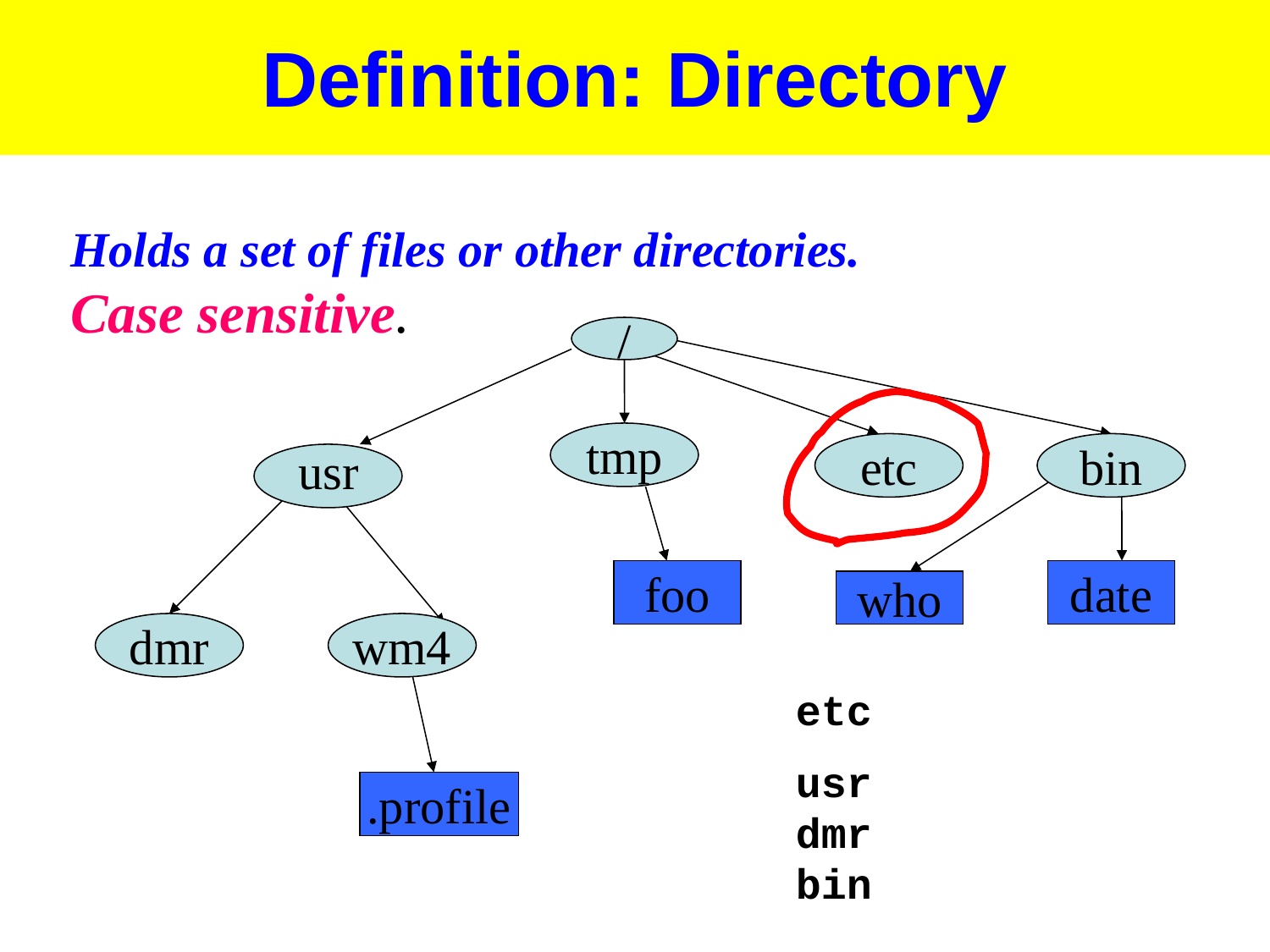

# Definition: Directory
	Holds a set of files or other directories.
Case sensitive.
/

tmp
usr
etc
bin

foo
date
who
dmr
wm4

etc
usr
dmr
bin
.profile